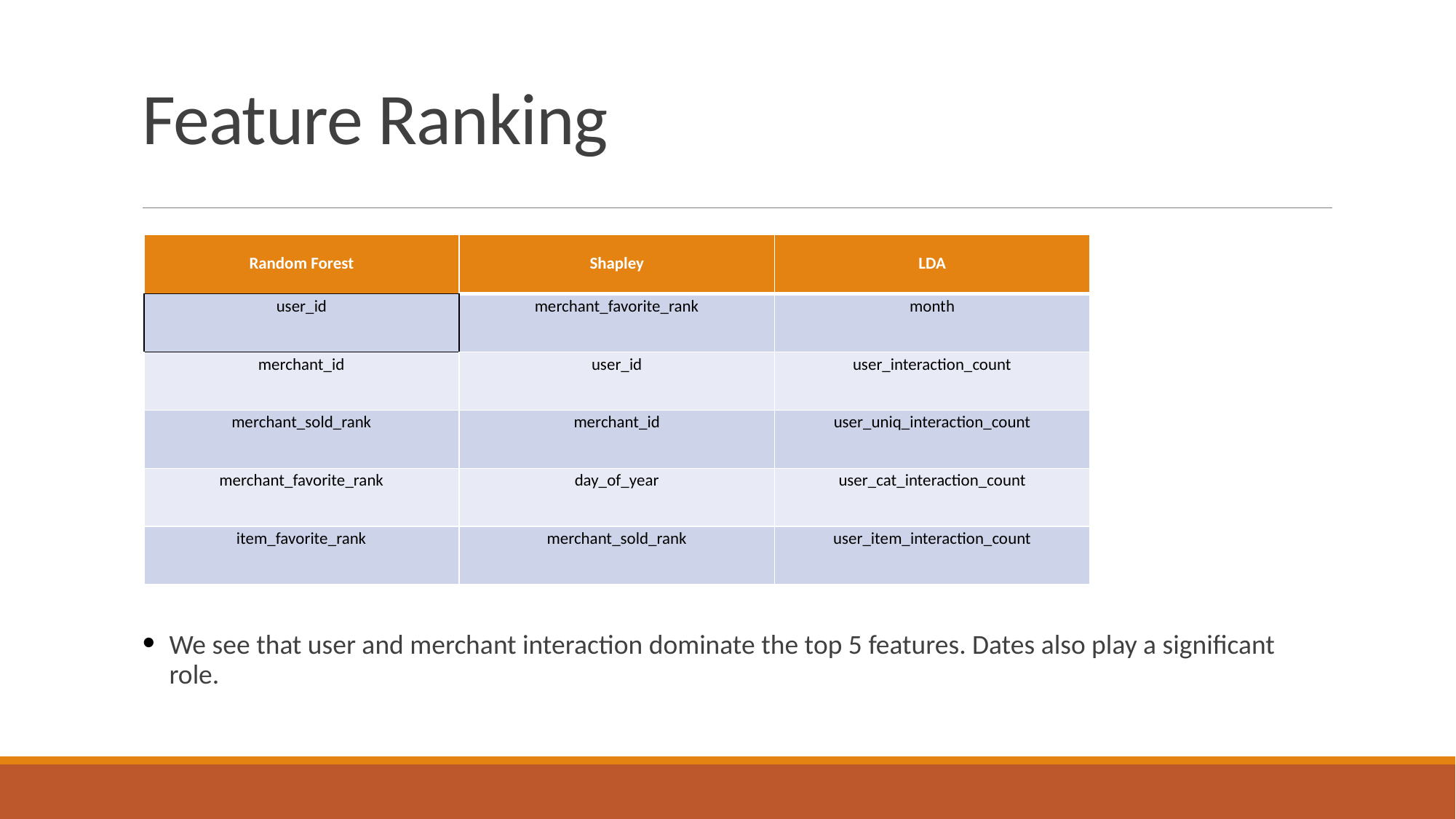

# Feature Ranking

We see that user and merchant interaction dominate the top 5 features. Dates also play a significant role.

| Random Forest | Shapley | LDA |
| --- | --- | --- |
| user\_id | merchant\_favorite\_rank | month |
| merchant\_id | user\_id | user\_interaction\_count |
| merchant\_sold\_rank | merchant\_id | user\_uniq\_interaction\_count |
| merchant\_favorite\_rank | day\_of\_year | user\_cat\_interaction\_count |
| item\_favorite\_rank | merchant\_sold\_rank | user\_item\_interaction\_count |